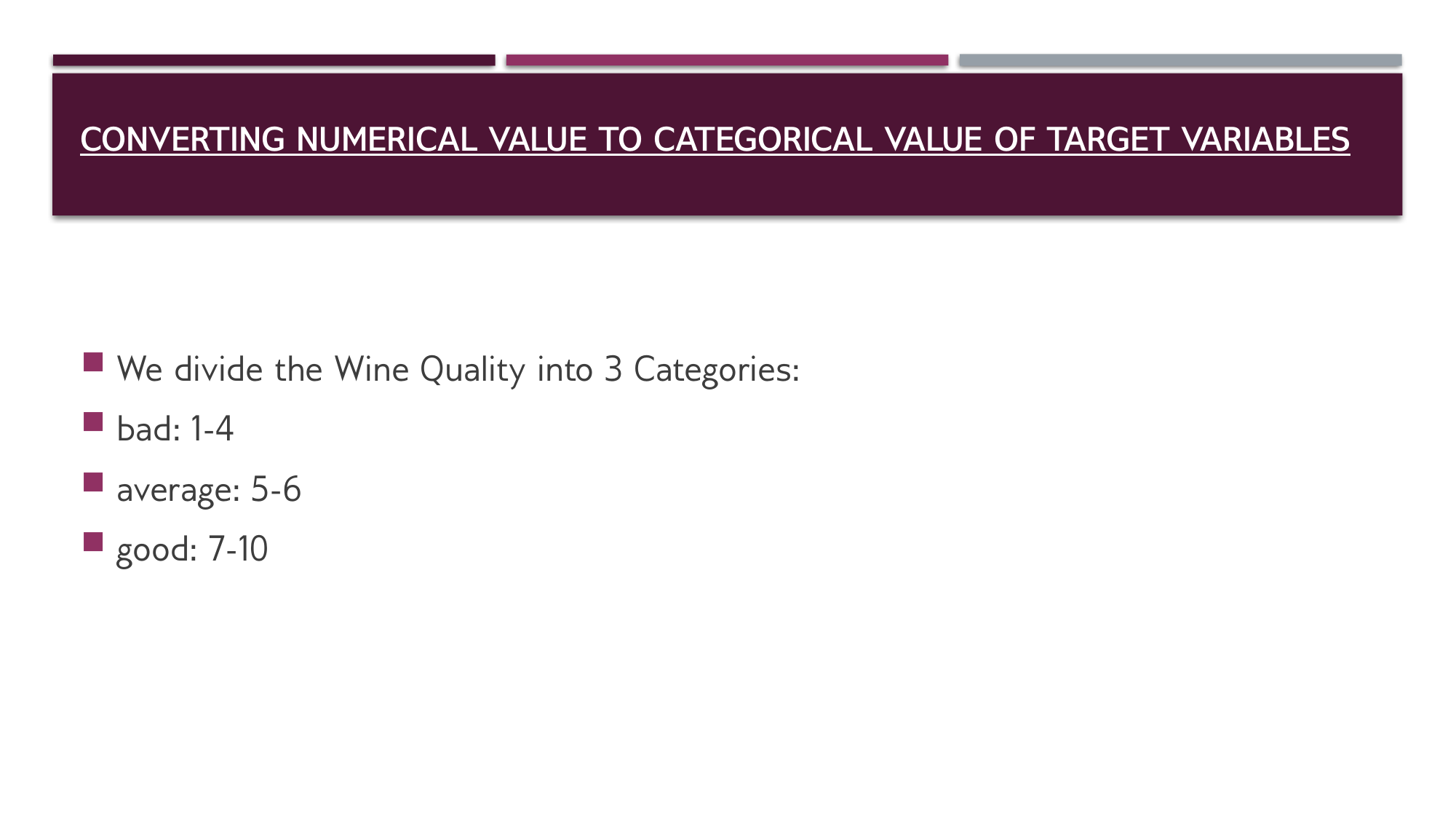

# Converting numerical value to categorical value of Target Variables
We divide the Wine Quality into 3 Categories:
bad: 1-4
average: 5-6
good: 7-10